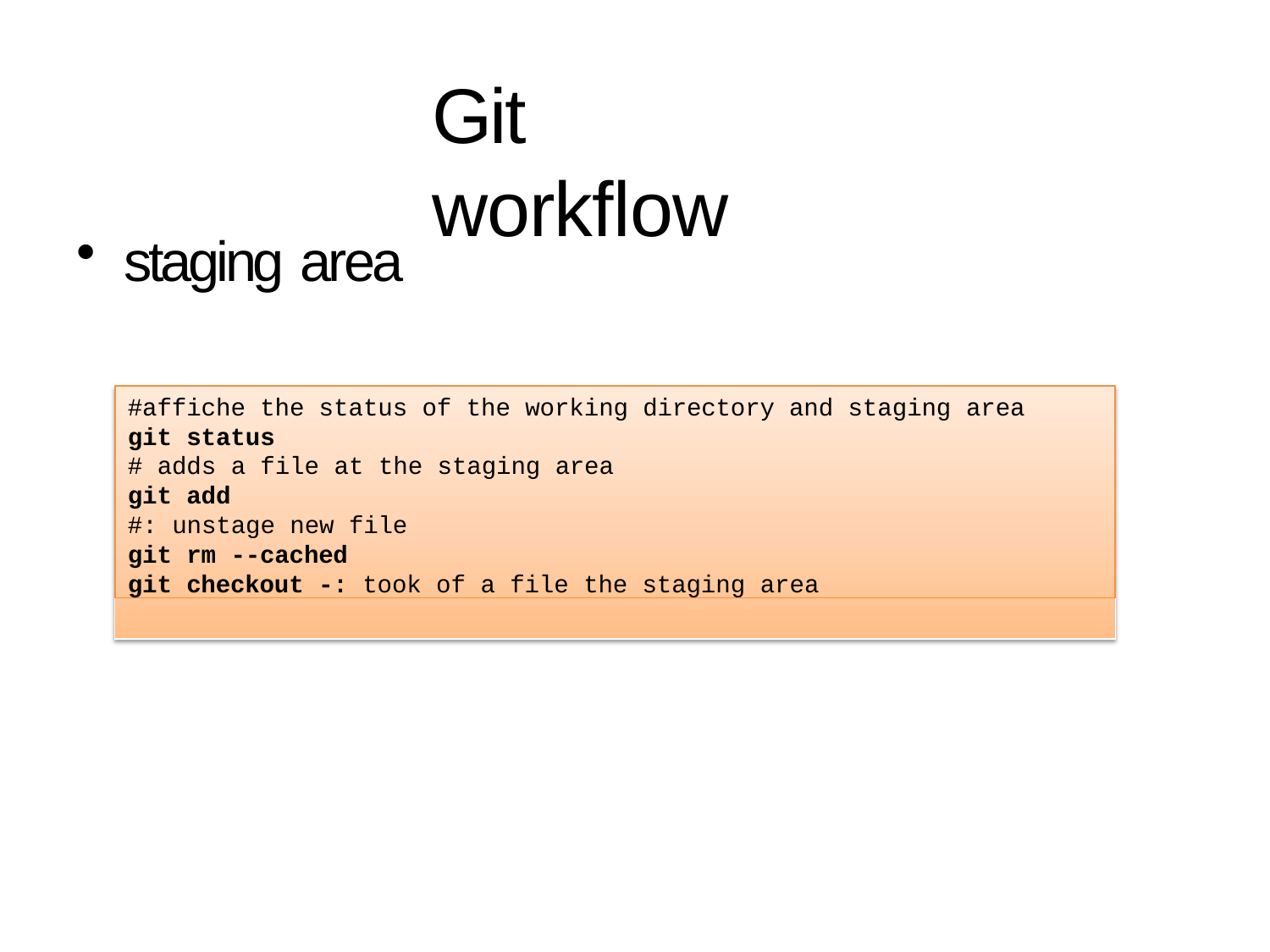

# Git workflow
staging area

#affiche the status of the working directory and staging area
git status
# adds a file at the staging area
git add
#: unstage new file
git rm --cached
git checkout -: took of a file the staging area